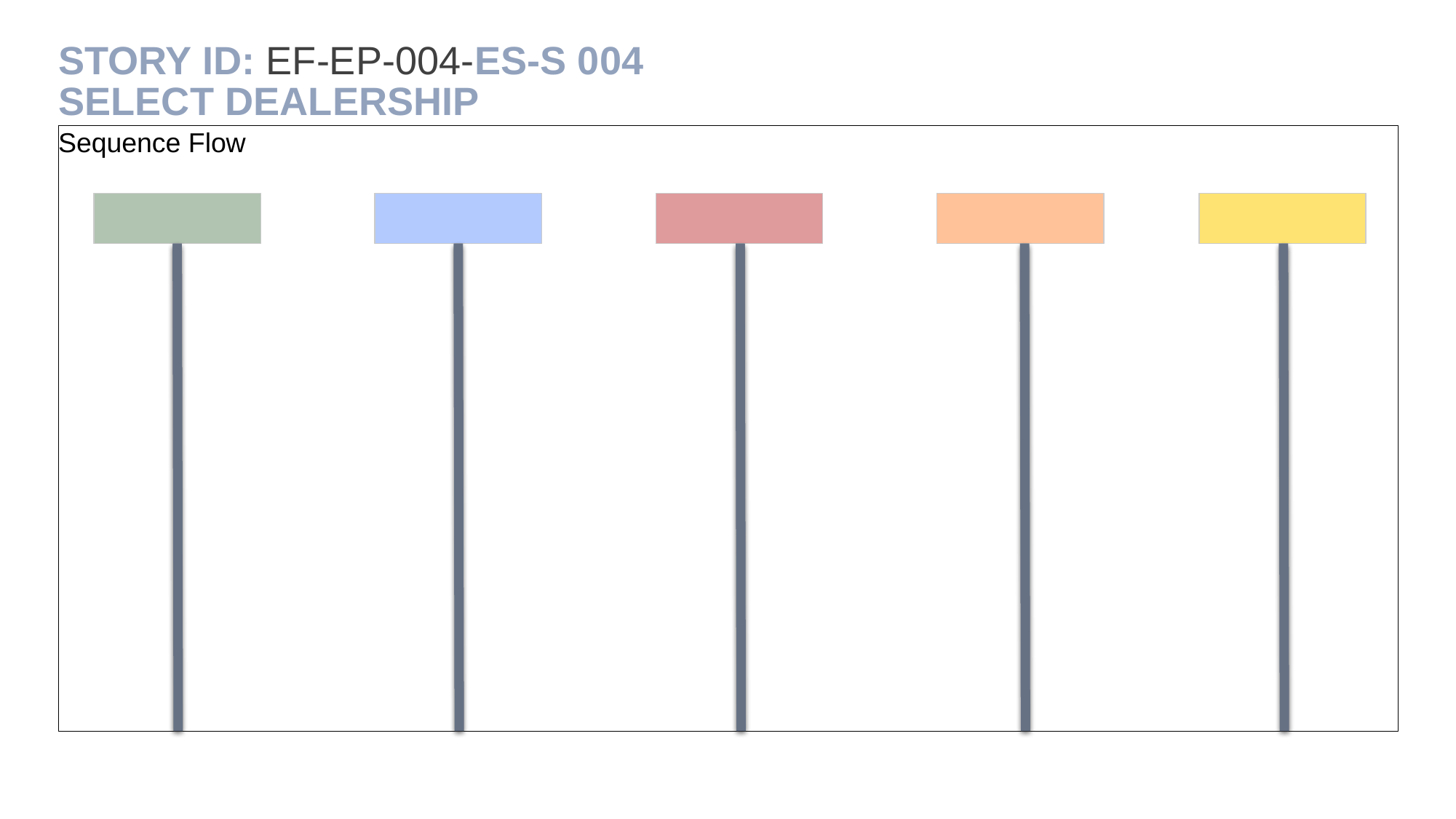

# Story ID: EF-EP-004-ES-S 004 Select Dealership
Sequence Flow